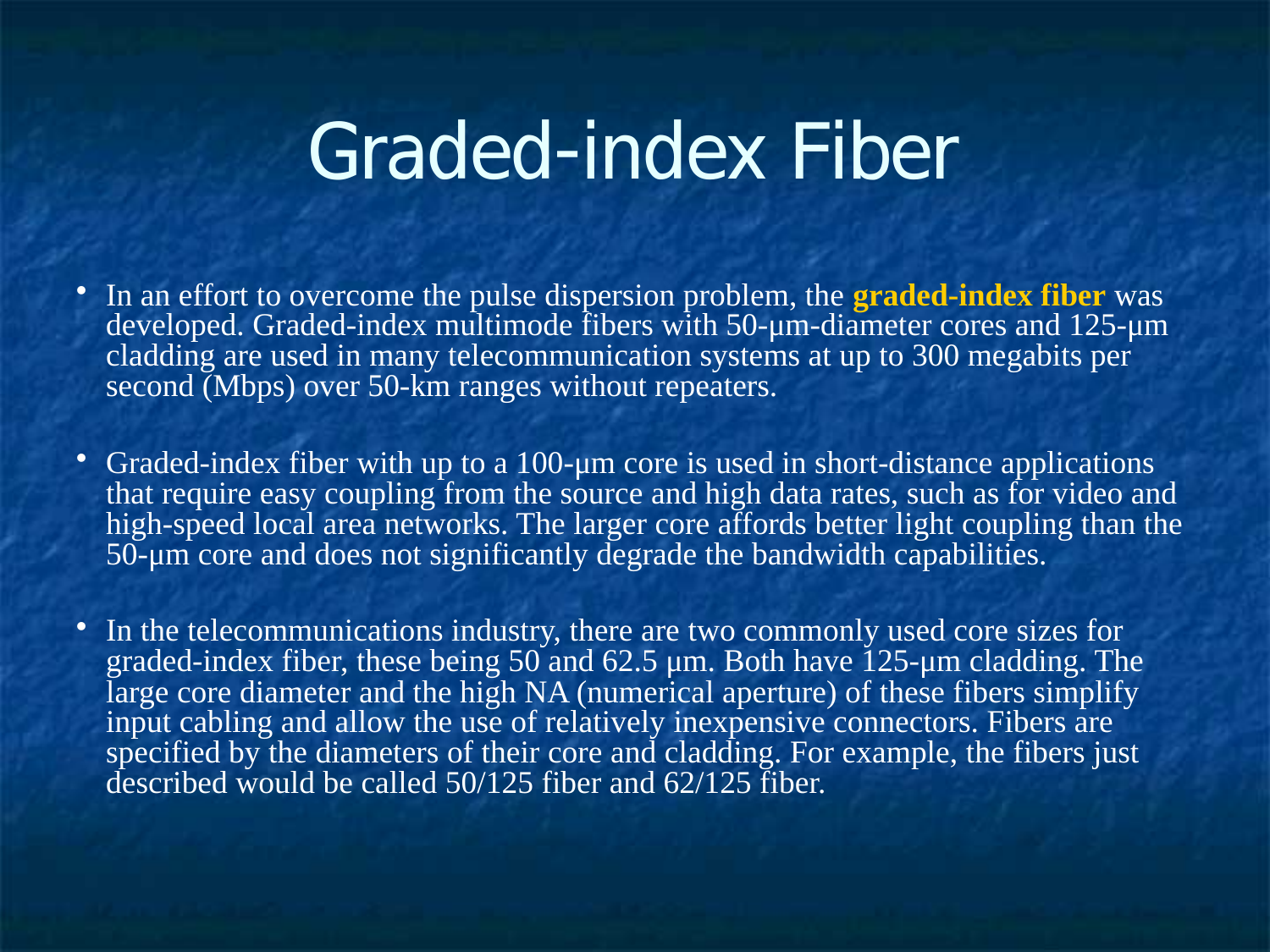

Graded-index Fiber
In an effort to overcome the pulse dispersion problem, the graded-index fiber was  developed. Graded-index multimode fibers with 50-μm-diameter cores and 125-μm cladding are used in many telecommunication systems at up to 300 megabits per second (Mbps) over 50-km ranges without repeaters.

Graded-index fiber with up to a 100-μm core is used in short-distance applications that require easy coupling from the source and high data rates, such as for video and high-speed local area networks. The larger core affords better light coupling than the 50-μm core and does not significantly degrade the bandwidth capabilities.

In the telecommunications industry, there are two commonly used core sizes for graded-index fiber, these being 50 and 62.5 μm. Both have 125-μm cladding. The large core diameter and the high NA (numerical aperture) of these fibers simplify input cabling and allow the use of relatively inexpensive connectors. Fibers are specified by the diameters of their core and cladding. For example, the fibers just described would be called 50/125 fiber and 62/125 fiber.